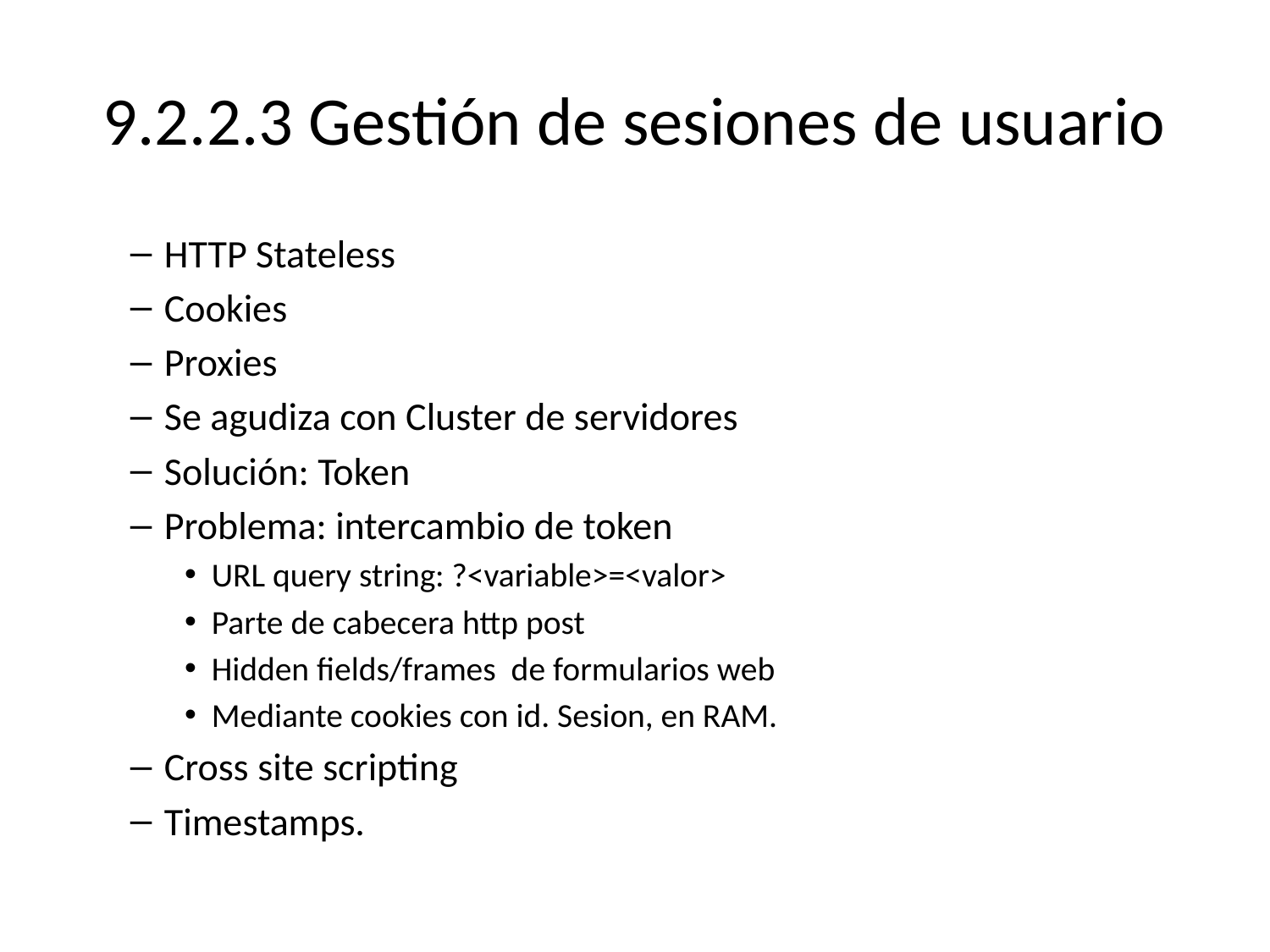

# 9.2.2.3 Gestión de sesiones de usuario
HTTP Stateless
Cookies
Proxies
Se agudiza con Cluster de servidores
Solución: Token
Problema: intercambio de token
URL query string: ?<variable>=<valor>
Parte de cabecera http post
Hidden fields/frames  de formularios web
Mediante cookies con id. Sesion, en RAM.
Cross site scripting
Timestamps.